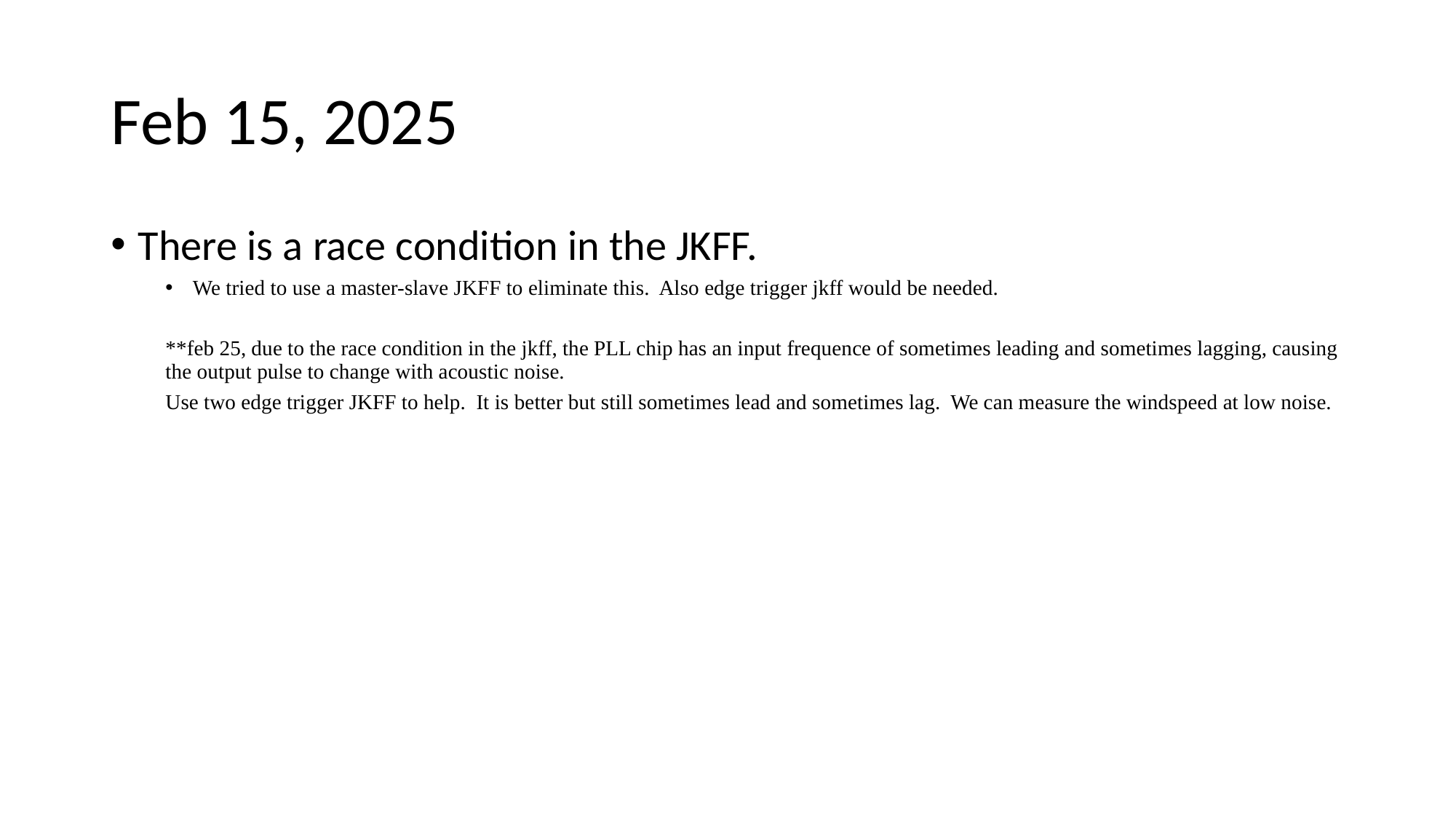

# Feb 15, 2025
There is a race condition in the JKFF.
We tried to use a master-slave JKFF to eliminate this.  Also edge trigger jkff would be needed.

**feb 25, due to the race condition in the jkff, the PLL chip has an input frequence of sometimes leading and sometimes lagging, causing the output pulse to change with acoustic noise.
Use two edge trigger JKFF to help.  It is better but still sometimes lead and sometimes lag.  We can measure the windspeed at low noise.